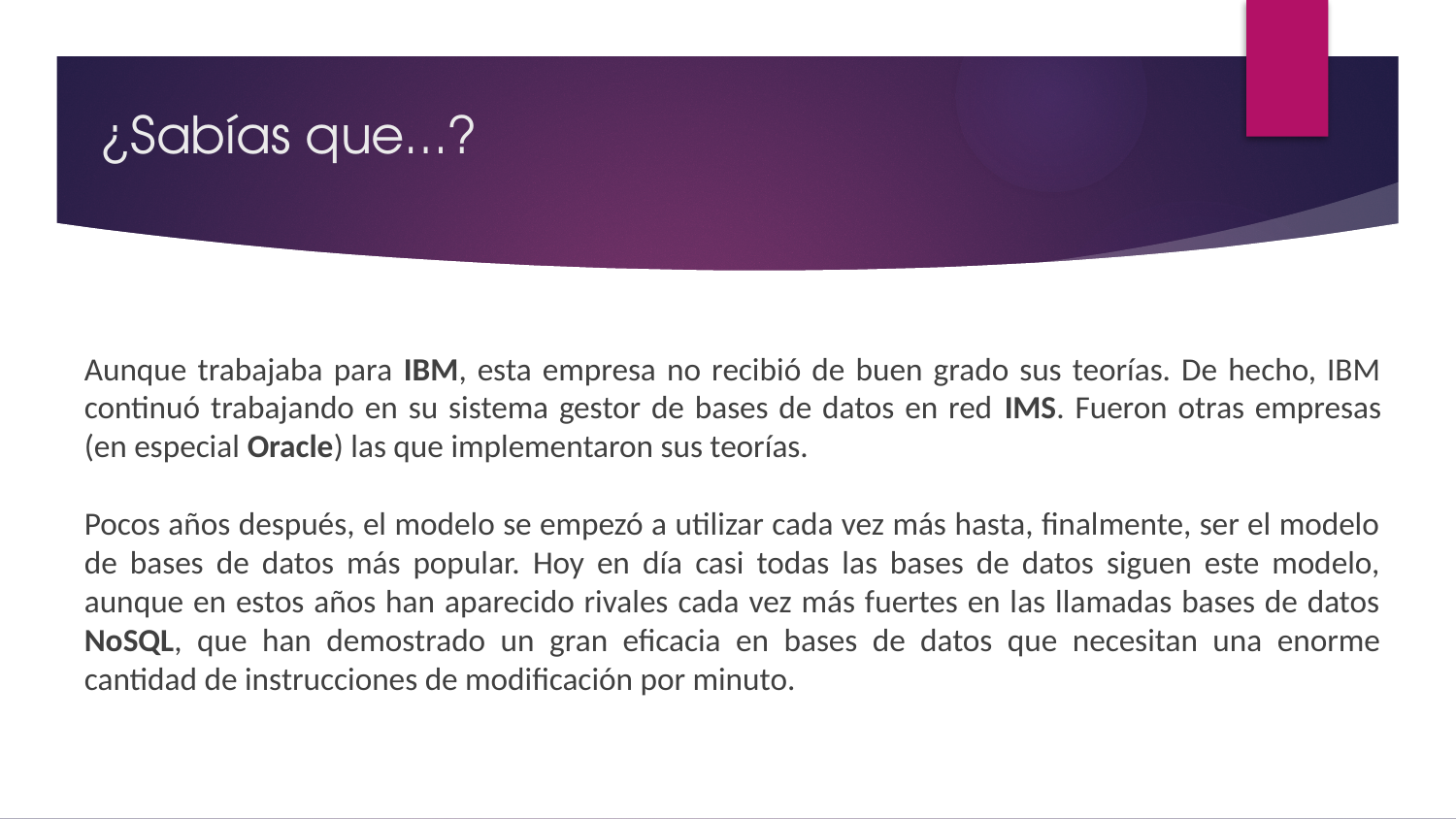

# ¿Sabías que…?

Aunque trabajaba para IBM, esta empresa no recibió de buen grado sus teorías. De hecho, IBM continuó trabajando en su sistema gestor de bases de datos en red IMS. Fueron otras empresas (en especial Oracle) las que implementaron sus teorías.

Pocos años después, el modelo se empezó a utilizar cada vez más hasta, finalmente, ser el modelo de bases de datos más popular. Hoy en día casi todas las bases de datos siguen este modelo, aunque en estos años han aparecido rivales cada vez más fuertes en las llamadas bases de datos NoSQL, que han demostrado un gran eficacia en bases de datos que necesitan una enorme cantidad de instrucciones de modificación por minuto.